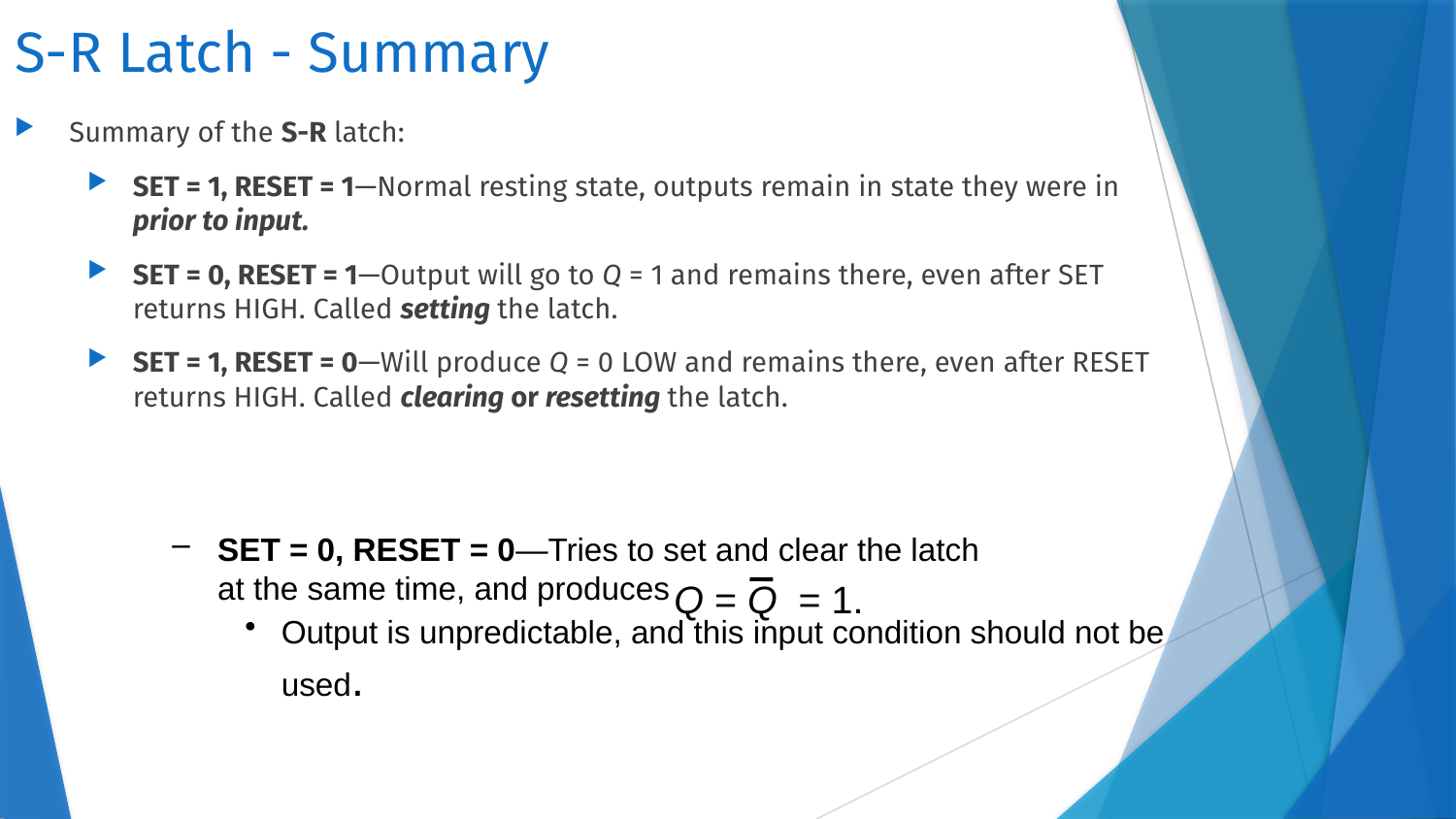

S-R Latch - Summary
Summary of the S-R latch:
SET = 1, RESET = 1—Normal resting state, outputs remain in state they were in prior to input.
SET = 0, RESET = 1—Output will go to Q = 1 and remains there, even after SET returns HIGH. Called setting the latch.
SET = 1, RESET = 0—Will produce Q = 0 LOW and remains there, even after RESET returns HIGH. Called clearing or resetting the latch.
SET = 0, RESET = 0—Tries to set and clear the latch
at the same time, and produces
Output is unpredictable, and this input condition should not be used.
Q = Q  = 1.